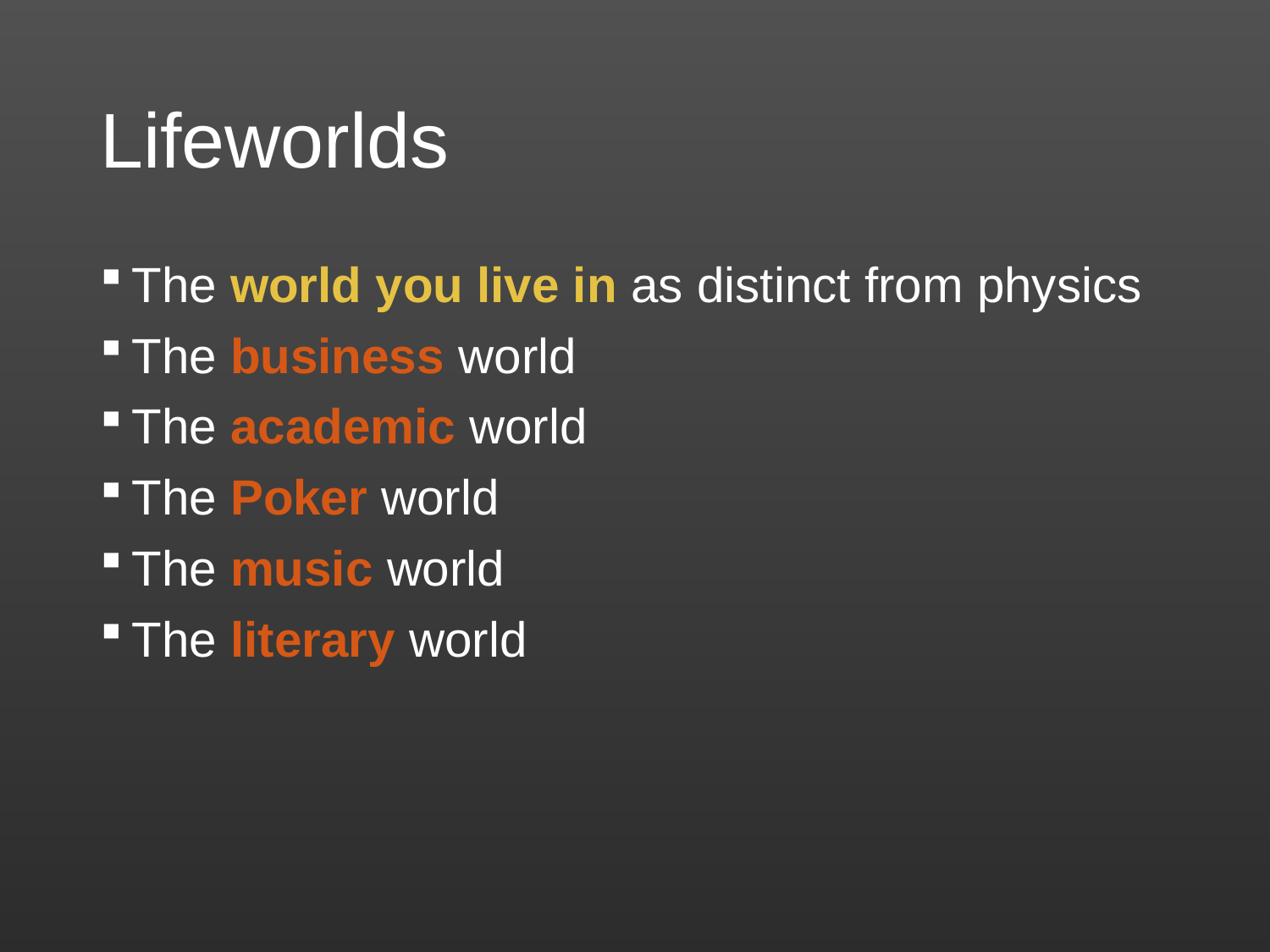

# Lifeworlds
The world you live in as distinct from physics
The business world
The academic world
The Poker world
The music world
The literary world